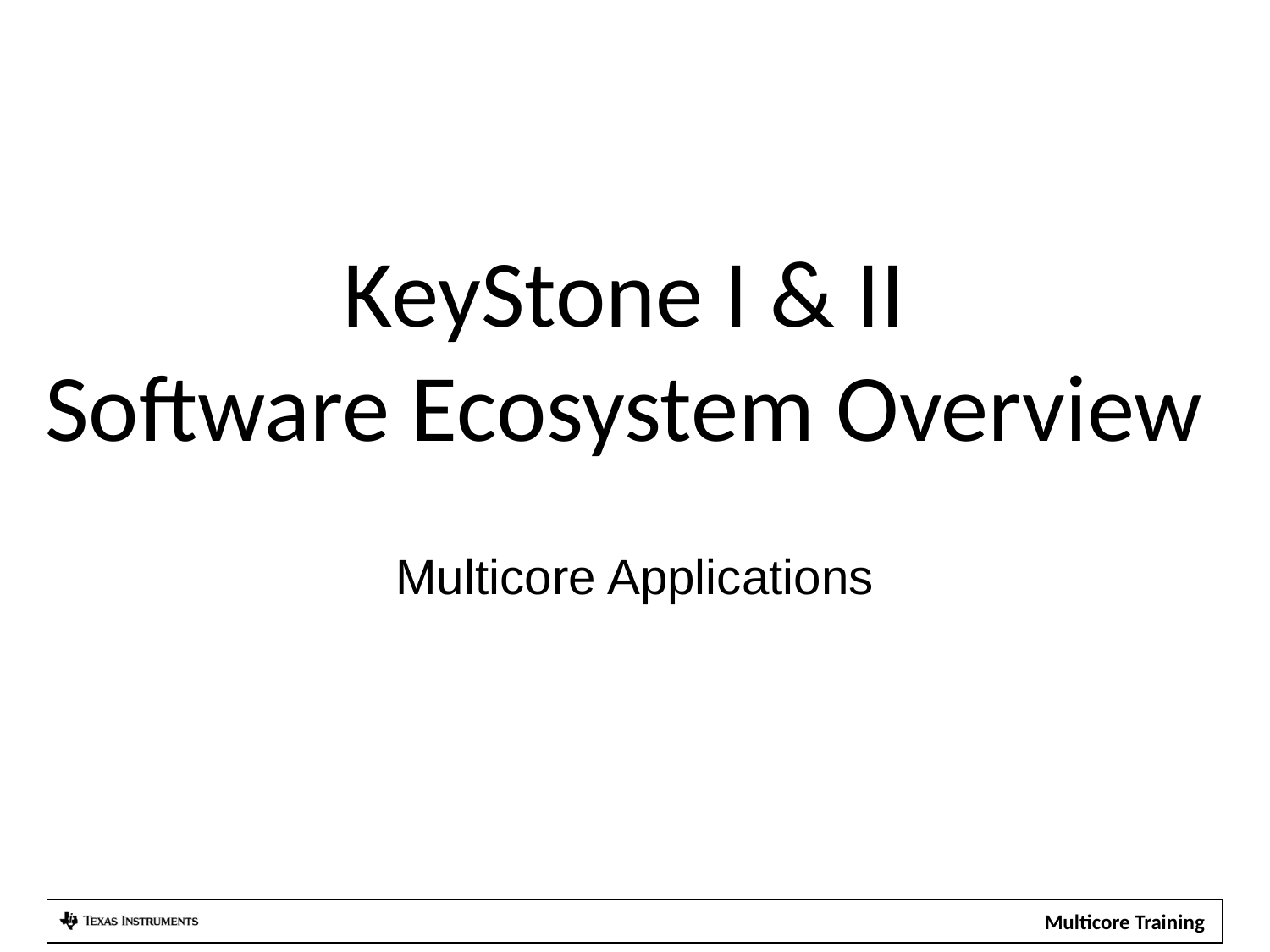

KeyStone I & II
Software Ecosystem Overview
Multicore Applications